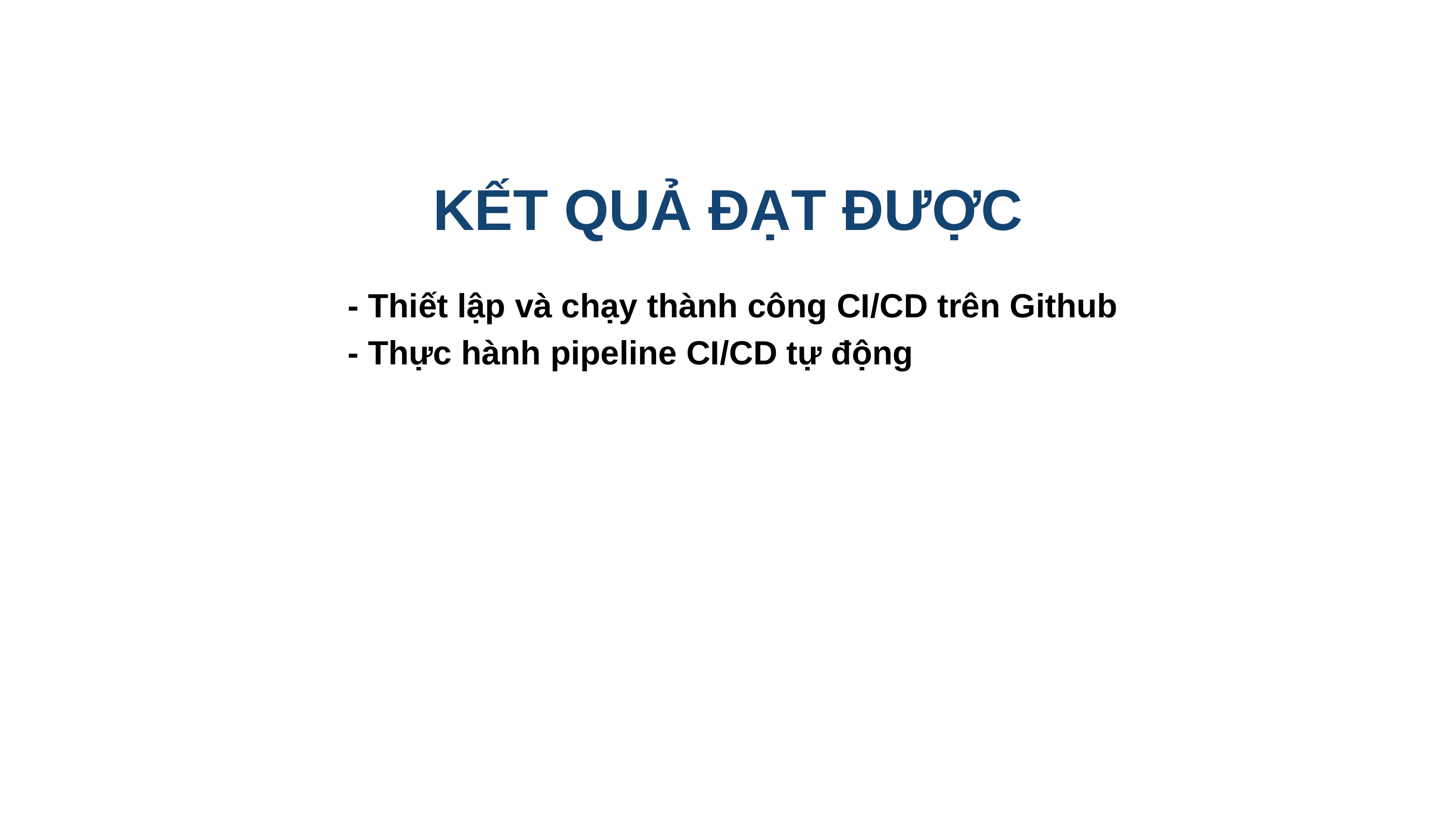

KẾT QUẢ ĐẠT ĐƯỢC
- Thiết lập và chạy thành công CI/CD trên Github
- Thực hành pipeline CI/CD tự động